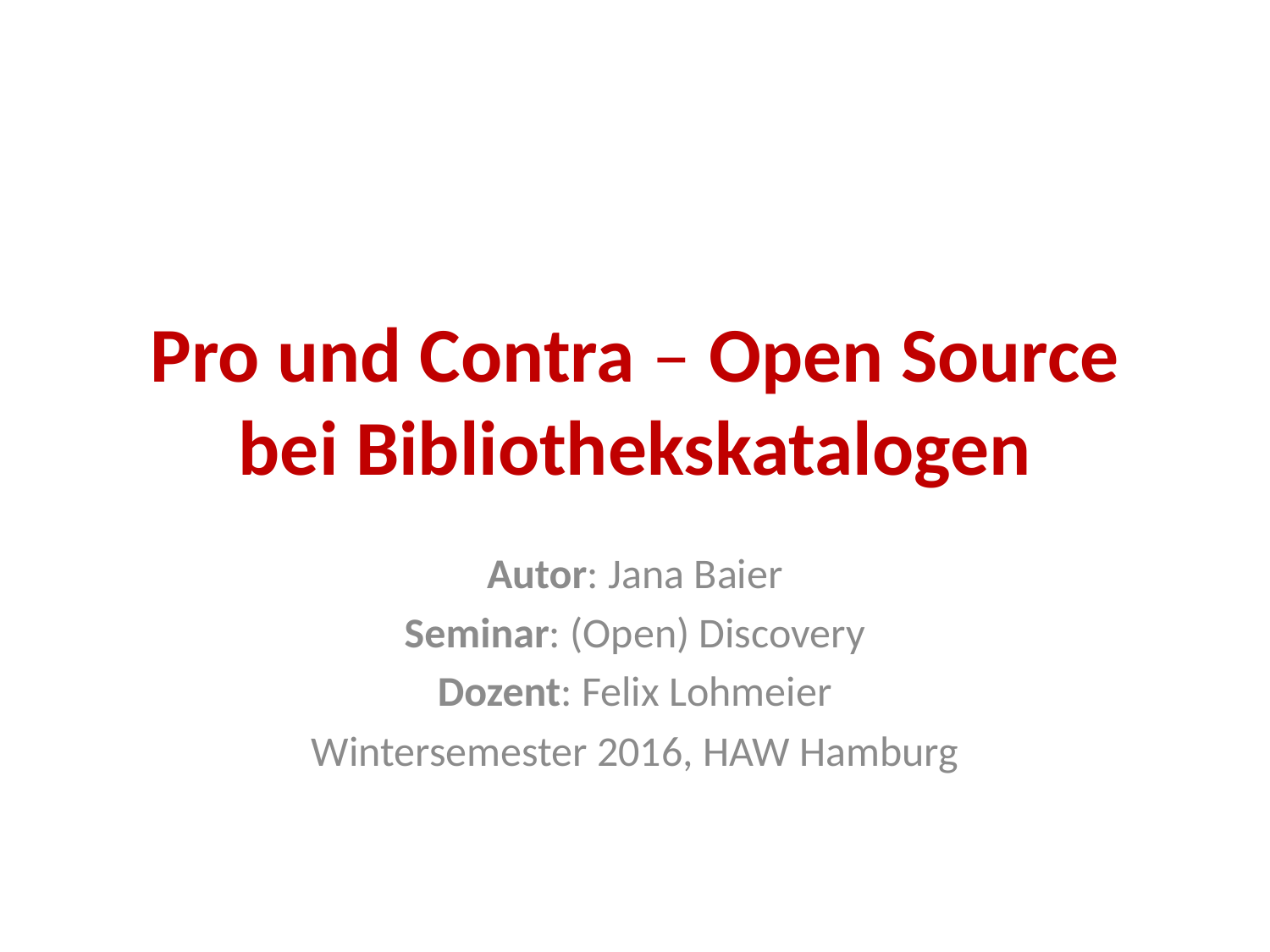

# Pro und Contra – Open Source bei Bibliothekskatalogen
Autor: Jana Baier
Seminar: (Open) Discovery
Dozent: Felix Lohmeier
Wintersemester 2016, HAW Hamburg